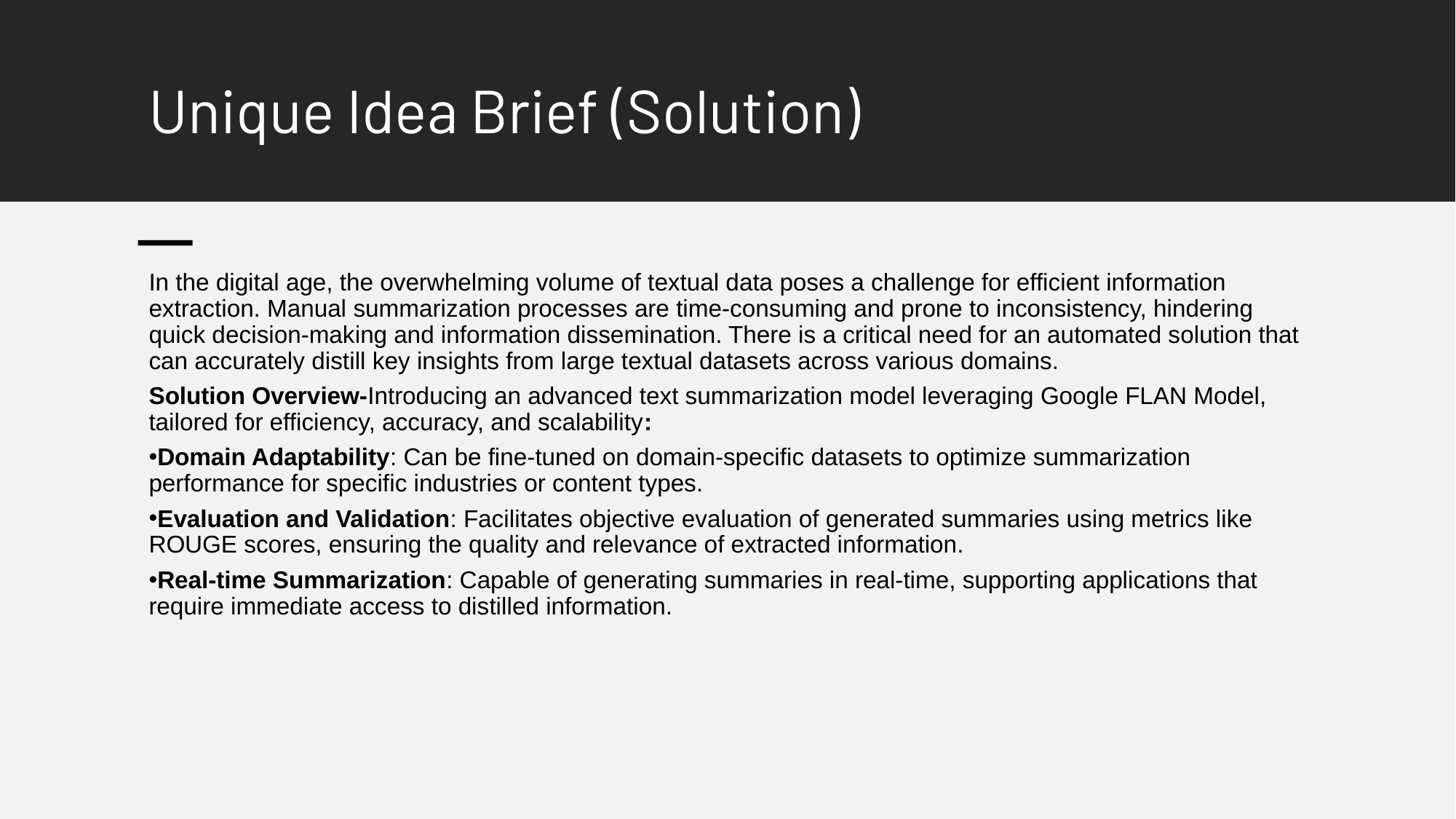

.

# Unique Idea Brief (Solution)

In the digital age, the overwhelming volume of textual data poses a challenge for efficient information extraction. Manual summarization processes are time-consuming and prone to inconsistency, hindering quick decision-making and information dissemination. There is a critical need for an automated solution that can accurately distill key insights from large textual datasets across various domains.
Solution Overview-Introducing an advanced text summarization model leveraging Google FLAN Model, tailored for efficiency, accuracy, and scalability:
Domain Adaptability: Can be fine-tuned on domain-specific datasets to optimize summarization performance for specific industries or content types.
Evaluation and Validation: Facilitates objective evaluation of generated summaries using metrics like ROUGE scores, ensuring the quality and relevance of extracted information.
Real-time Summarization: Capable of generating summaries in real-time, supporting applications that require immediate access to distilled information.